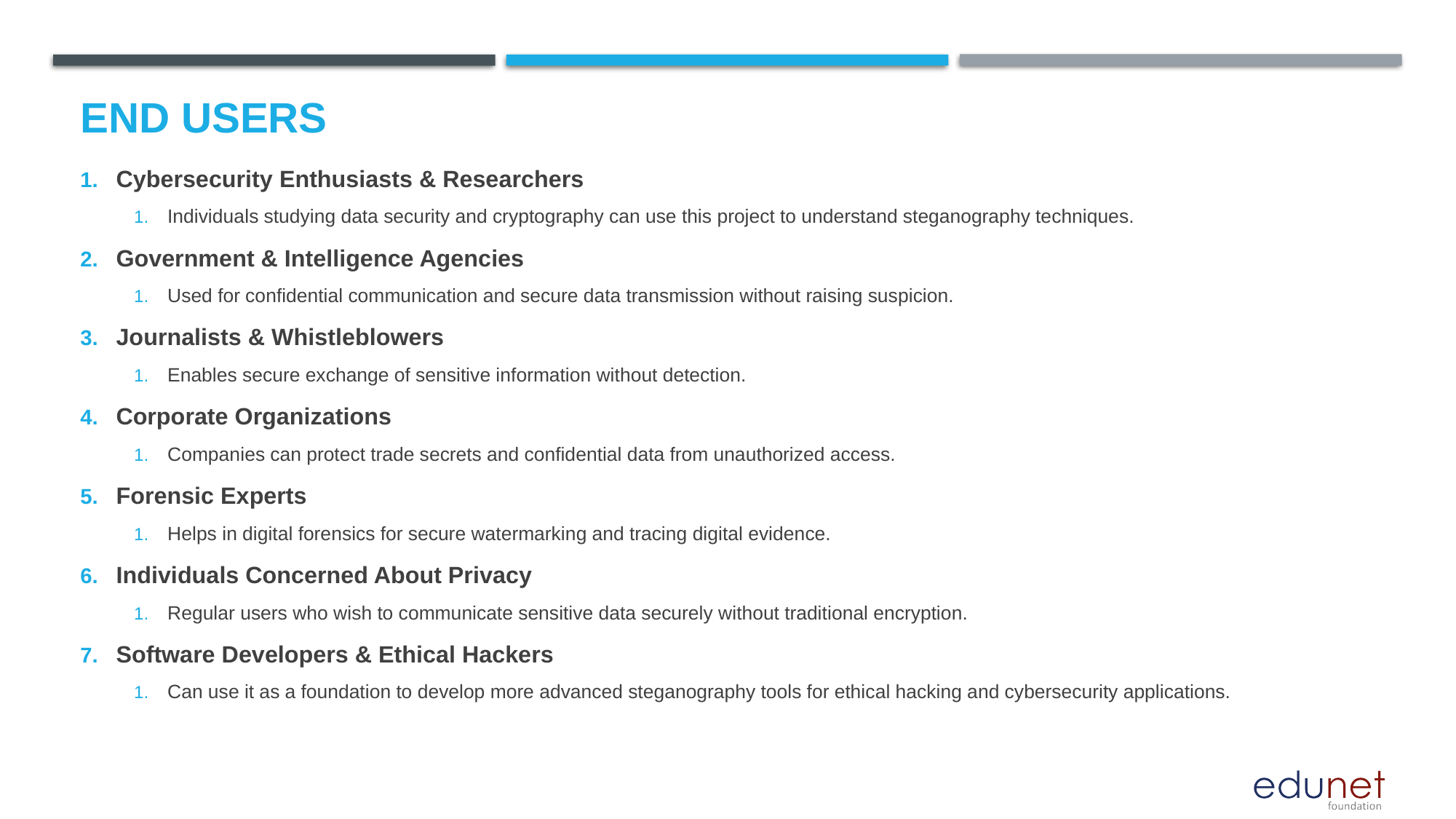

# End users
Cybersecurity Enthusiasts & Researchers
Individuals studying data security and cryptography can use this project to understand steganography techniques.
Government & Intelligence Agencies
Used for confidential communication and secure data transmission without raising suspicion.
Journalists & Whistleblowers
Enables secure exchange of sensitive information without detection.
Corporate Organizations
Companies can protect trade secrets and confidential data from unauthorized access.
Forensic Experts
Helps in digital forensics for secure watermarking and tracing digital evidence.
Individuals Concerned About Privacy
Regular users who wish to communicate sensitive data securely without traditional encryption.
Software Developers & Ethical Hackers
Can use it as a foundation to develop more advanced steganography tools for ethical hacking and cybersecurity applications.